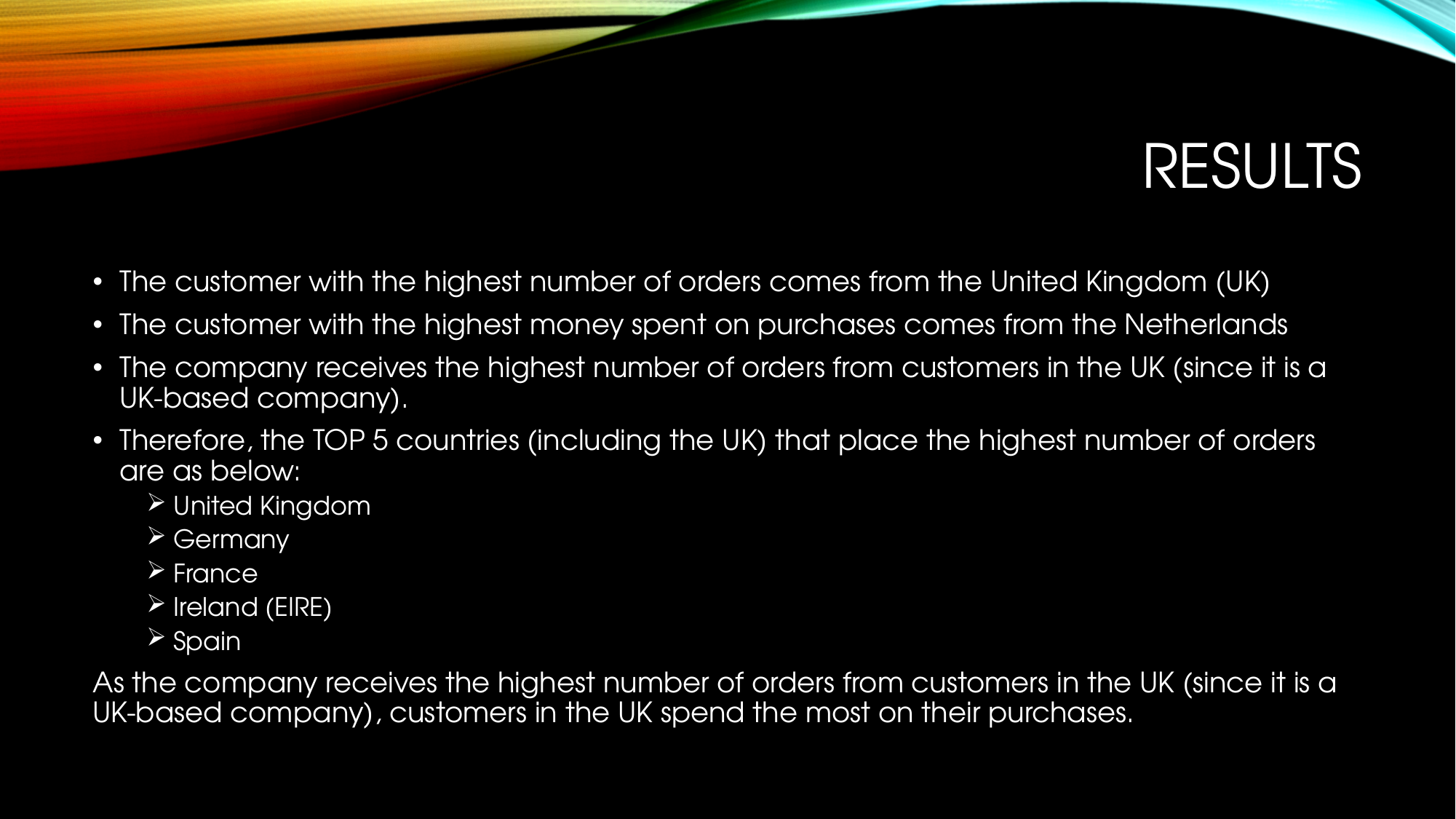

# Results
The customer with the highest number of orders comes from the United Kingdom (UK)
The customer with the highest money spent on purchases comes from the Netherlands
The company receives the highest number of orders from customers in the UK (since it is a UK-based company).
Therefore, the TOP 5 countries (including the UK) that place the highest number of orders are as below:
United Kingdom
Germany
France
Ireland (EIRE)
Spain
As the company receives the highest number of orders from customers in the UK (since it is a UK-based company), customers in the UK spend the most on their purchases.